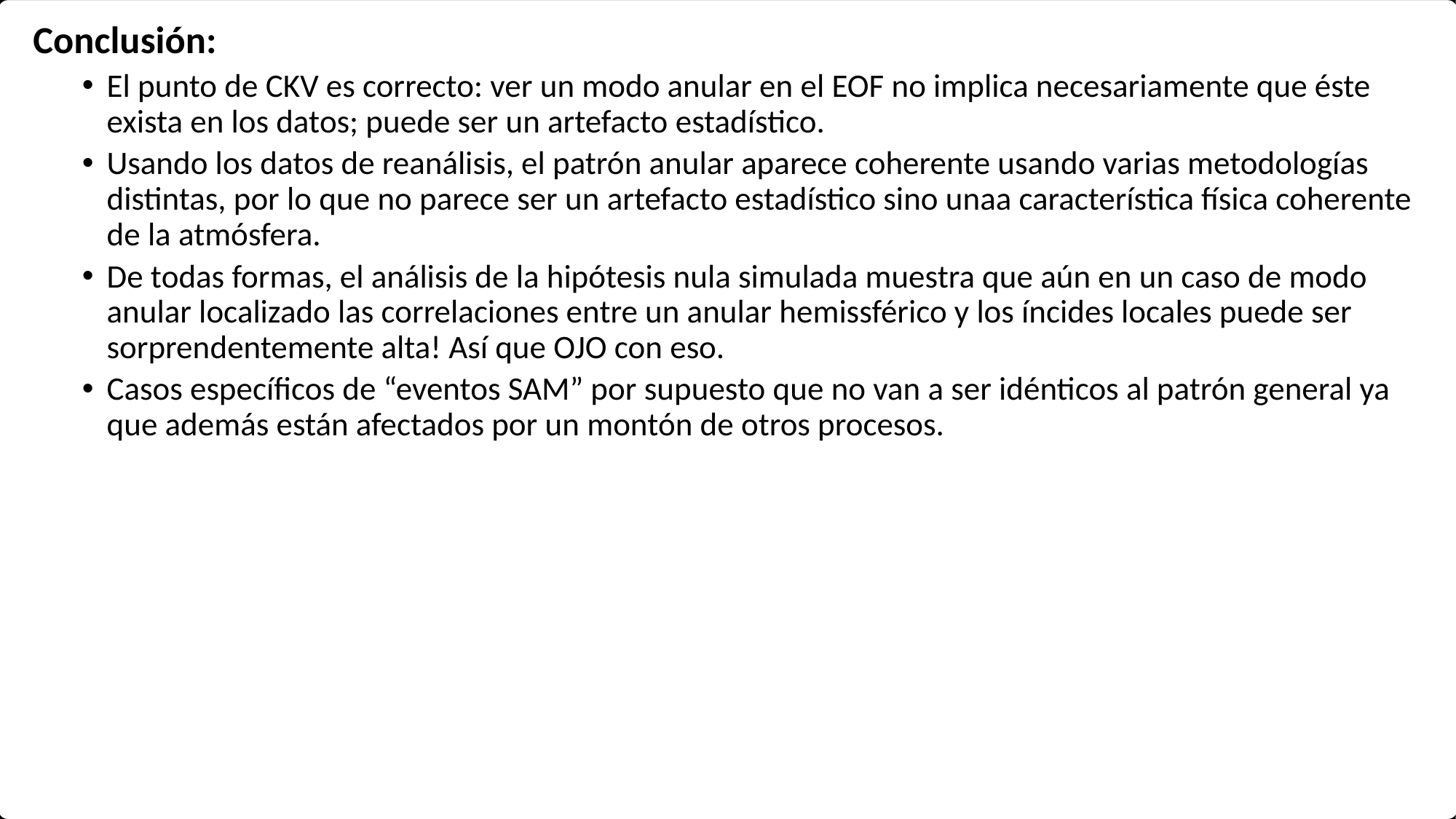

Conclusión:
El punto de CKV es correcto: ver un modo anular en el EOF no implica necesariamente que éste exista en los datos; puede ser un artefacto estadístico.
Usando los datos de reanálisis, el patrón anular aparece coherente usando varias metodologías distintas, por lo que no parece ser un artefacto estadístico sino unaa característica física coherente de la atmósfera.
De todas formas, el análisis de la hipótesis nula simulada muestra que aún en un caso de modo anular localizado las correlaciones entre un anular hemissférico y los íncides locales puede ser sorprendentemente alta! Así que OJO con eso.
Casos específicos de “eventos SAM” por supuesto que no van a ser idénticos al patrón general ya que además están afectados por un montón de otros procesos.